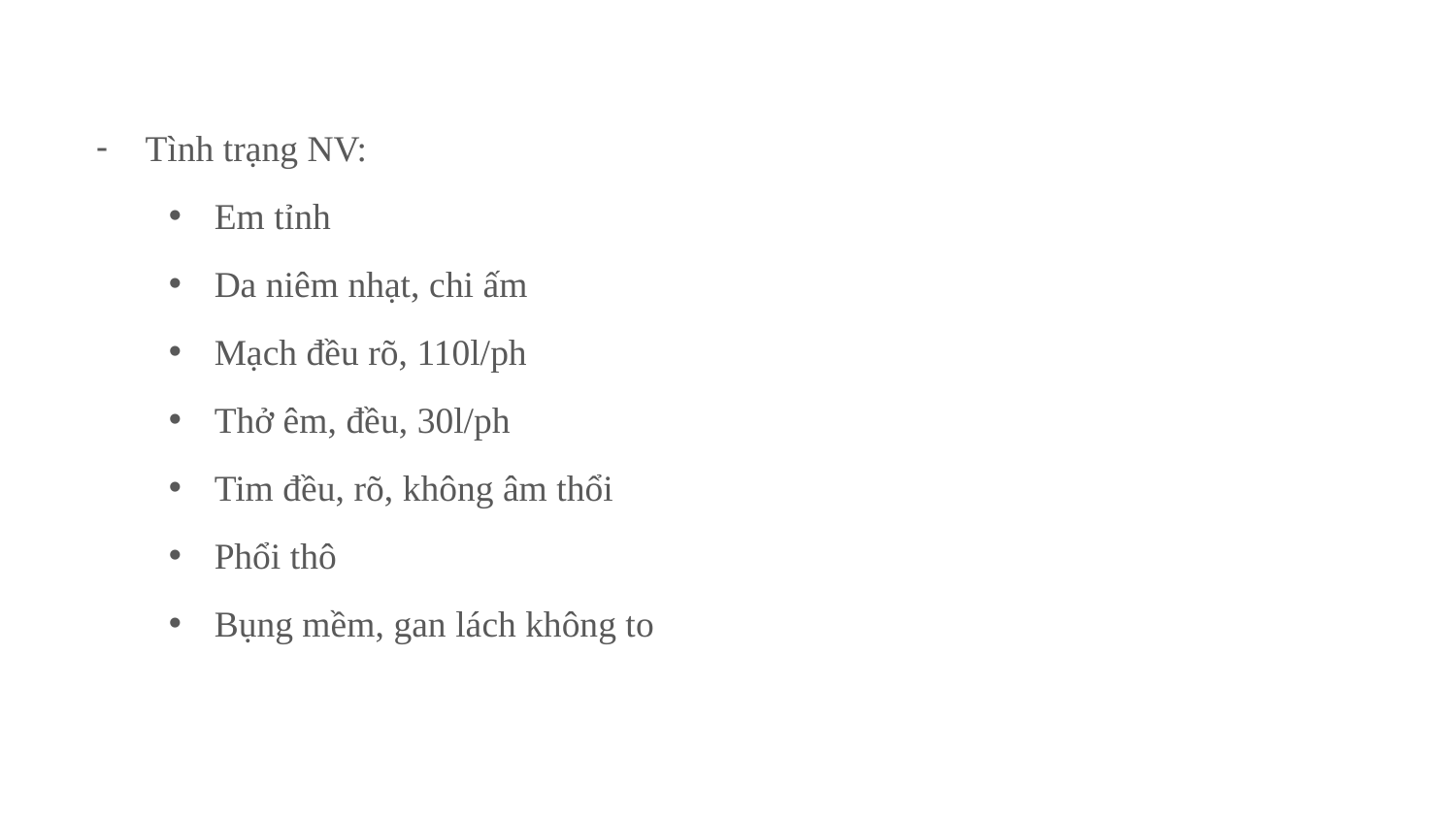

Tình trạng NV:
Em tỉnh
Da niêm nhạt, chi ấm
Mạch đều rõ, 110l/ph
Thở êm, đều, 30l/ph
Tim đều, rõ, không âm thổi
Phổi thô
Bụng mềm, gan lách không to